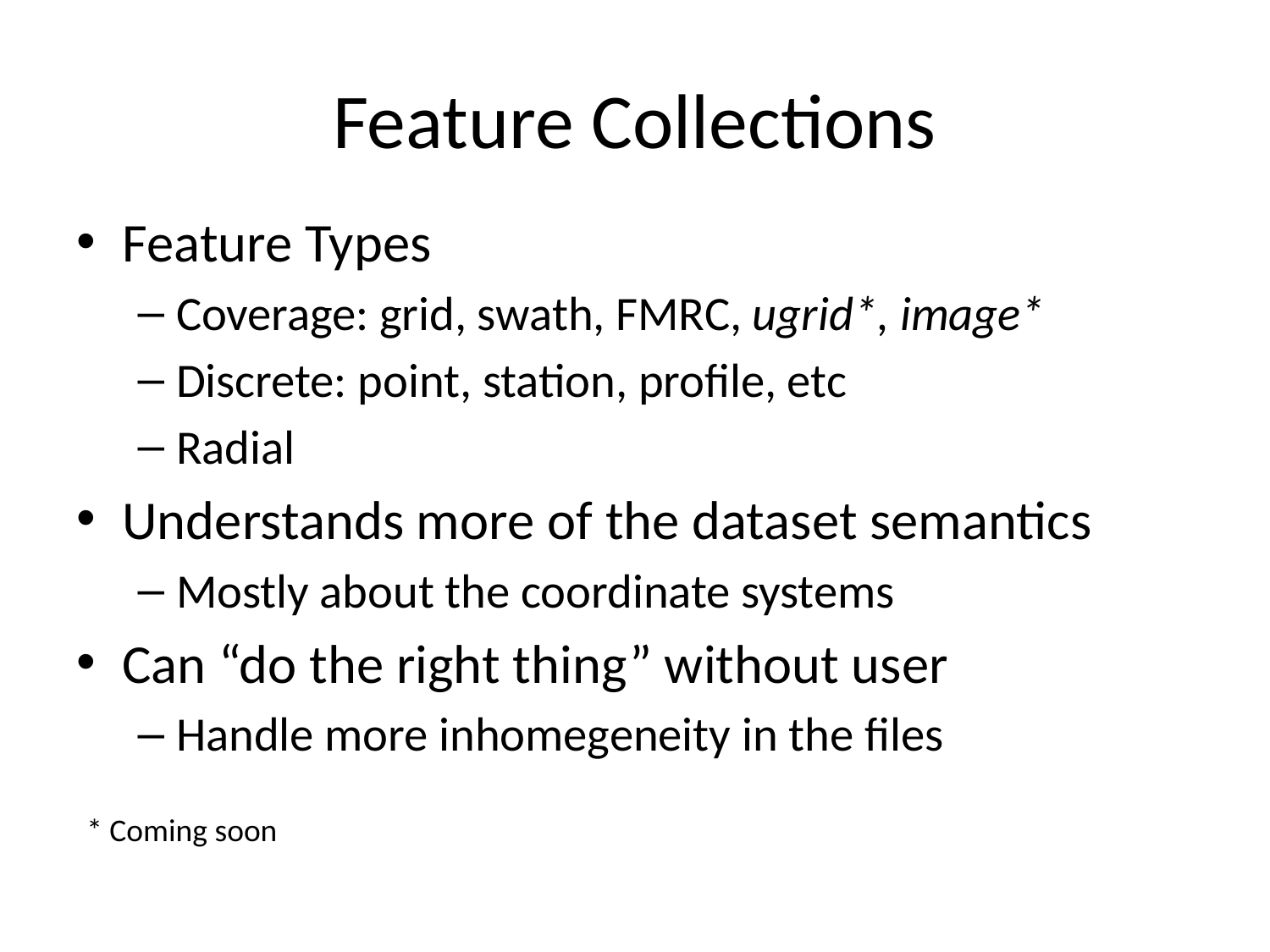

# Feature Collections
Feature Types
Coverage: grid, swath, FMRC, ugrid*, image*
Discrete: point, station, profile, etc
Radial
Understands more of the dataset semantics
Mostly about the coordinate systems
Can “do the right thing” without user
Handle more inhomegeneity in the files

* Coming soon